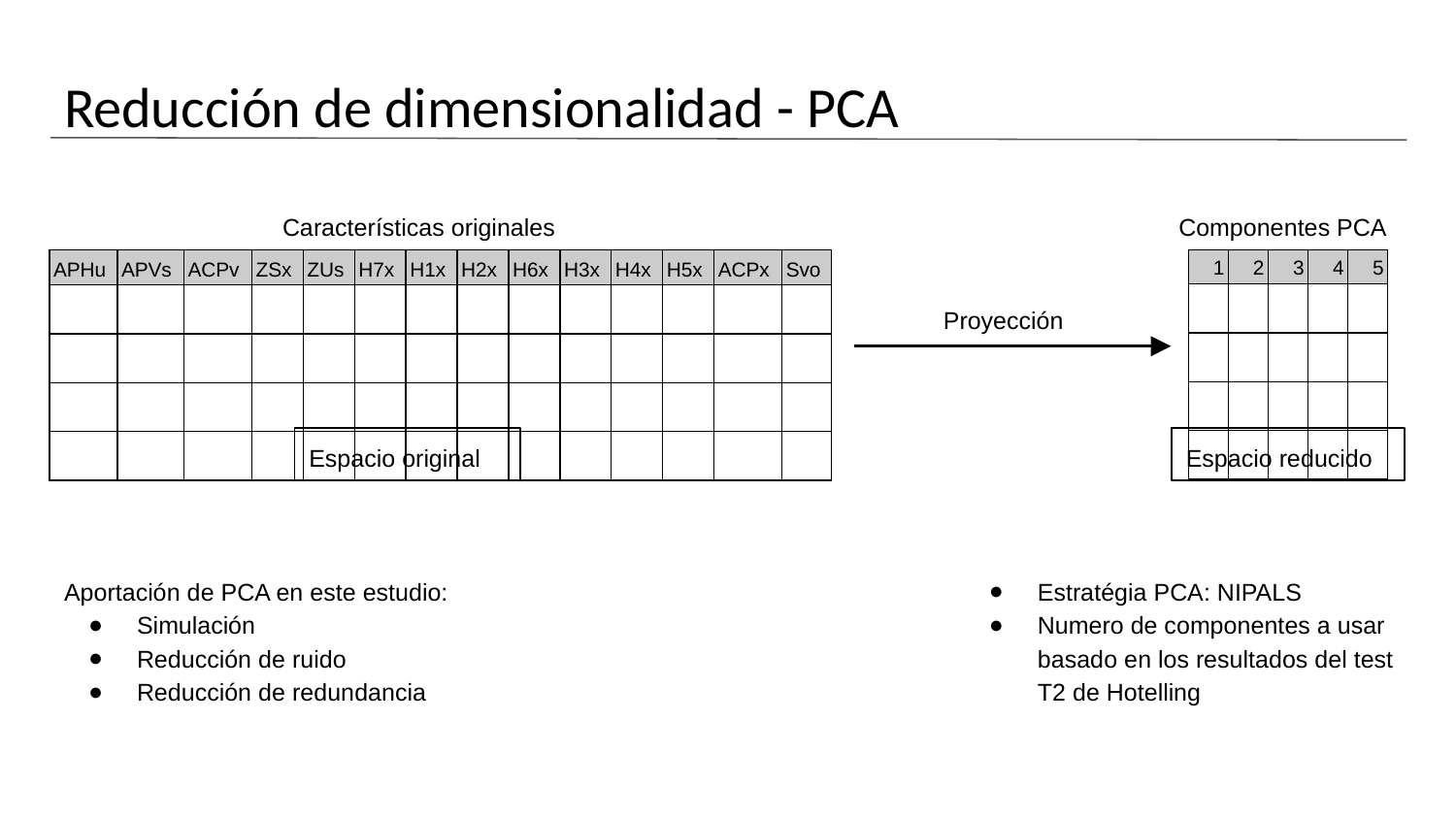

# Reducción de dimensionalidad - PCA
Características originales
Componentes PCA
| APHu | APVs | ACPv | ZSx | ZUs | H7x | H1x | H2x | H6x | H3x | H4x | H5x | ACPx | Svo |
| --- | --- | --- | --- | --- | --- | --- | --- | --- | --- | --- | --- | --- | --- |
|  |  |  |  |  |  |  |  |  |  |  |  |  |  |
|  |  |  |  |  |  |  |  |  |  |  |  |  |  |
|  |  |  |  |  |  |  |  |  |  |  |  |  |  |
|  |  |  |  |  |  |  |  |  |  |  |  |  |  |
| 1 | 2 | 3 | 4 | 5 |
| --- | --- | --- | --- | --- |
|  |  |  |  |  |
|  |  |  |  |  |
|  |  |  |  |  |
|  |  |  |  |  |
Proyección
Espacio original
Espacio reducido
Aportación de PCA en este estudio:
Simulación
Reducción de ruido
Reducción de redundancia
Estratégia PCA: NIPALS
Numero de componentes a usar basado en los resultados del test T2 de Hotelling